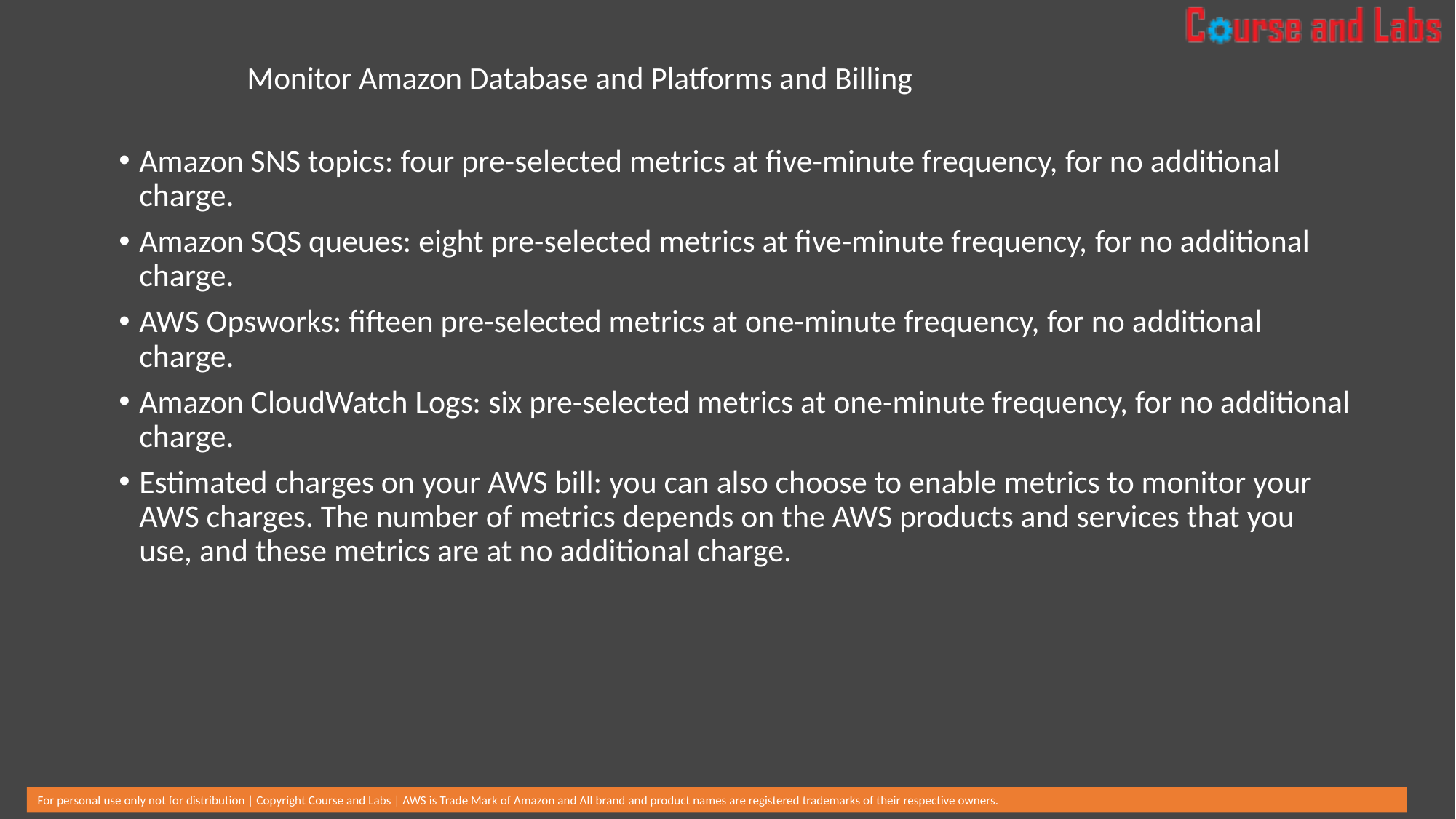

# Monitor Amazon Database and Platforms and Billing
Amazon SNS topics: four pre-selected metrics at five-minute frequency, for no additional charge.
Amazon SQS queues: eight pre-selected metrics at five-minute frequency, for no additional charge.
AWS Opsworks: fifteen pre-selected metrics at one-minute frequency, for no additional charge.
Amazon CloudWatch Logs: six pre-selected metrics at one-minute frequency, for no additional charge.
Estimated charges on your AWS bill: you can also choose to enable metrics to monitor your AWS charges. The number of metrics depends on the AWS products and services that you use, and these metrics are at no additional charge.